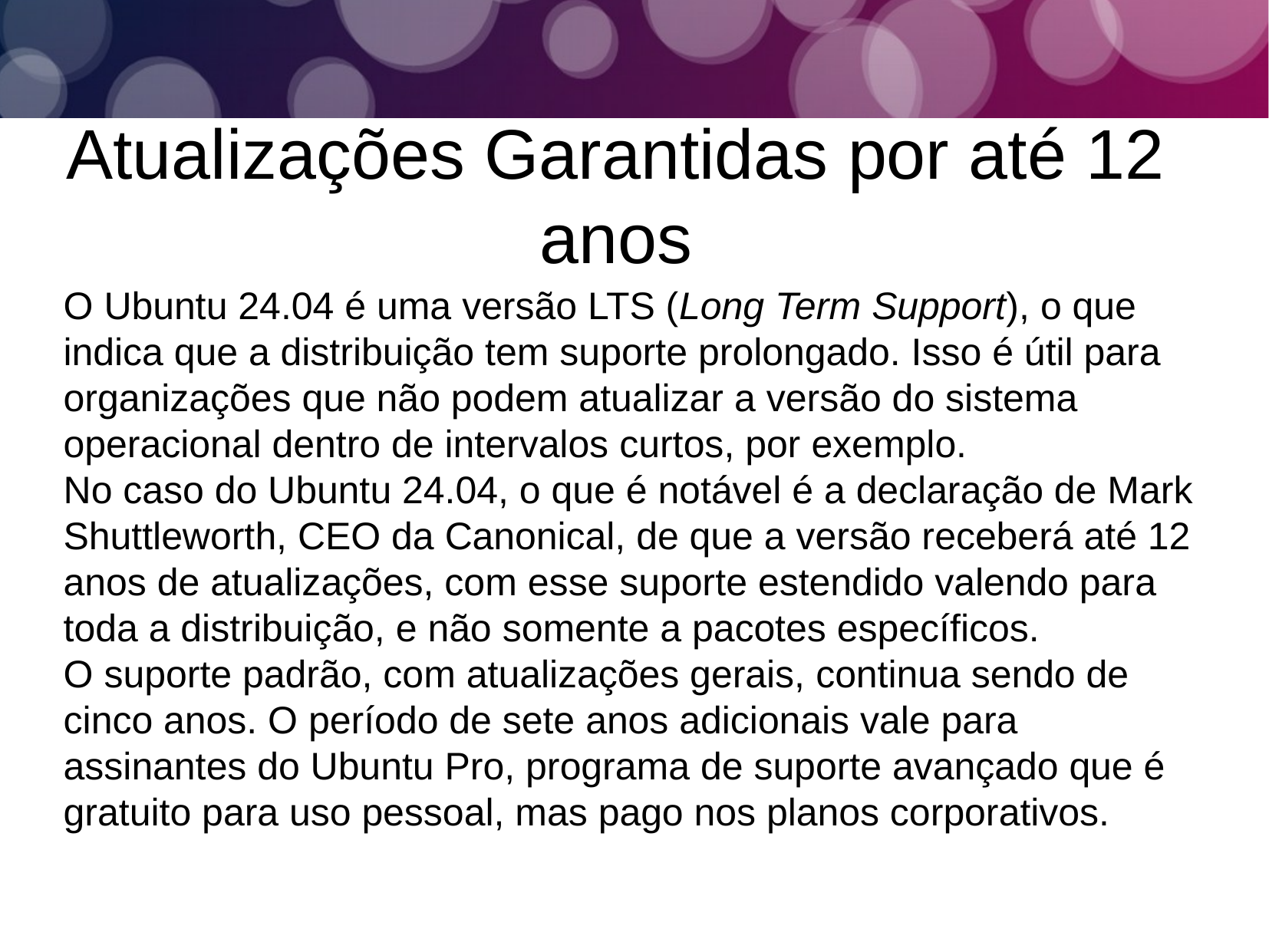

Atualizações Garantidas por até 12 anos
O Ubuntu 24.04 é uma versão LTS (Long Term Support), o que indica que a distribuição tem suporte prolongado. Isso é útil para organizações que não podem atualizar a versão do sistema operacional dentro de intervalos curtos, por exemplo.
No caso do Ubuntu 24.04, o que é notável é a declaração de Mark Shuttleworth, CEO da Canonical, de que a versão receberá até 12 anos de atualizações, com esse suporte estendido valendo para toda a distribuição, e não somente a pacotes específicos.
O suporte padrão, com atualizações gerais, continua sendo de cinco anos. O período de sete anos adicionais vale para assinantes do Ubuntu Pro, programa de suporte avançado que é gratuito para uso pessoal, mas pago nos planos corporativos.